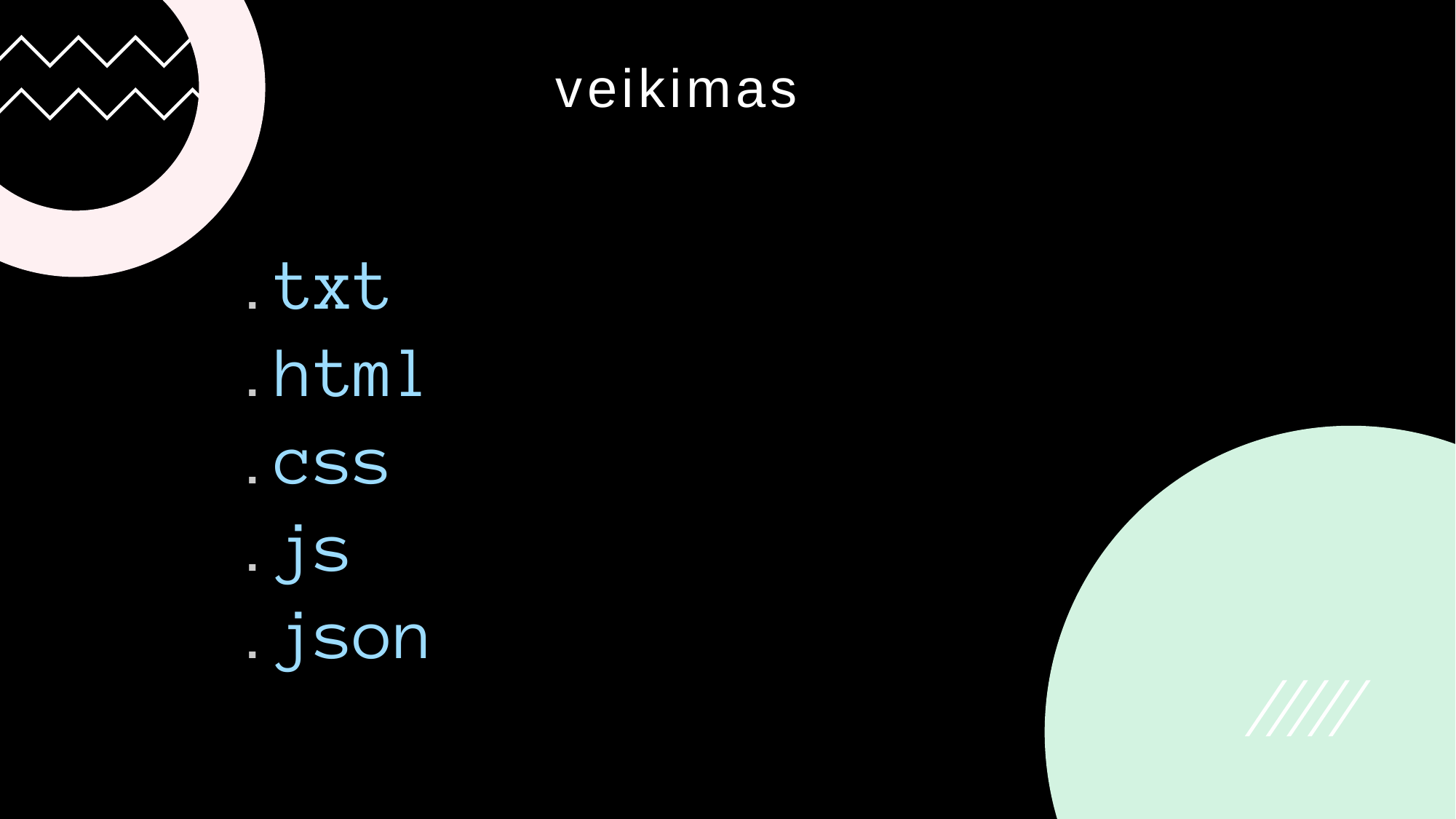

# veikimas
.txt
.html
.css
.js
.json